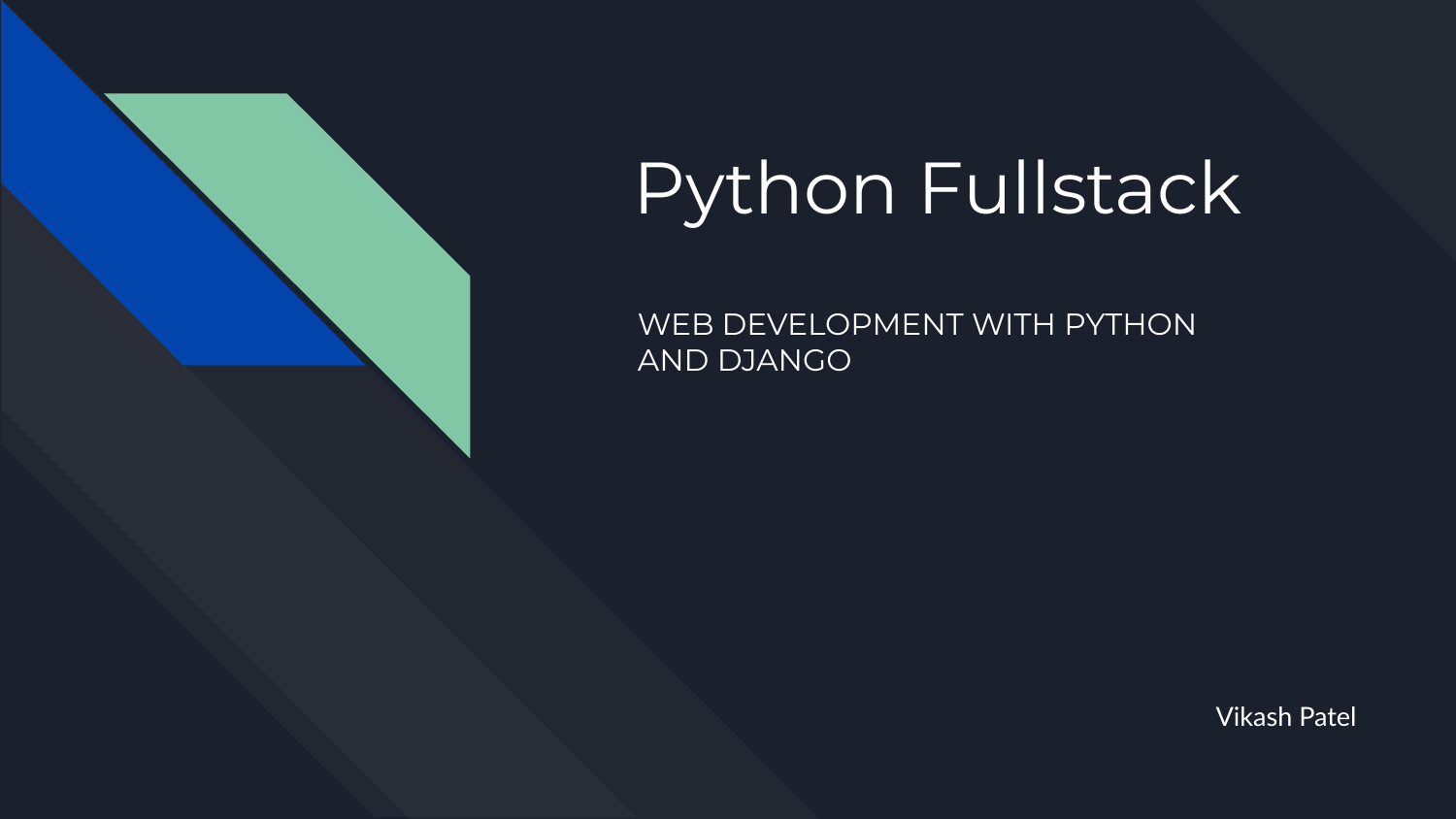

Python Fullstack
WEB DEVELOPMENT WITH PYTHON AND DJANGO
Vikash Patel